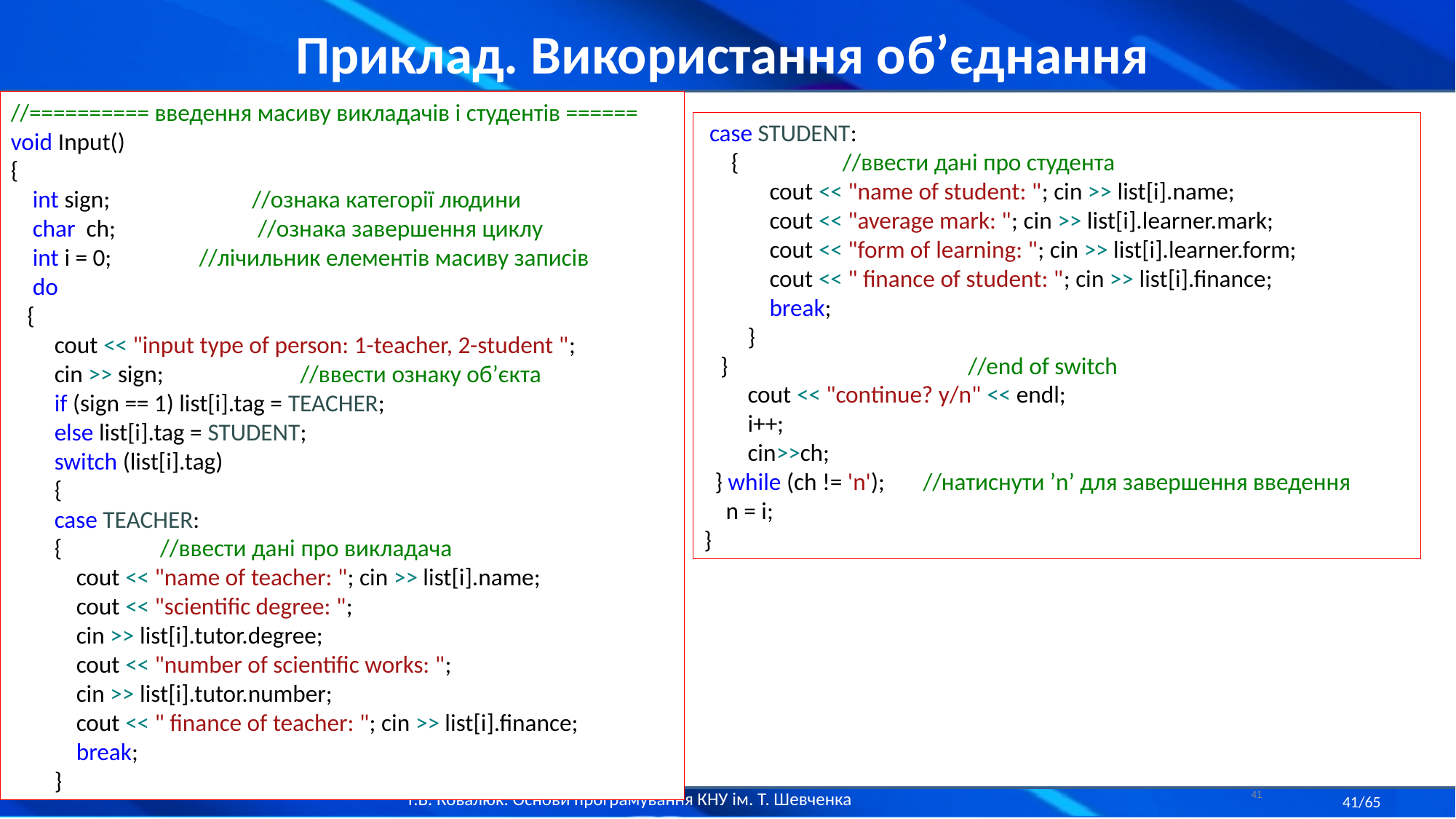

Приклад. Використання об’єднання
//========== введення масиву викладачів і студентів ======
void Input()
{
    int sign;                          //ознака категорії людини
    char  ch;                          //ознака завершення циклу
    int i = 0;                //лічильник елементів масиву записів
    do
   {
        cout << "input type of person: 1-teacher, 2-student ";
        cin >> sign;                         //ввести ознаку об’єкта
        if (sign == 1) list[i].tag = TEACHER;
        else list[i].tag = STUDENT;
        switch (list[i].tag)
        {
        case TEACHER:
        {                  //ввести дані про викладача
            cout << "name of teacher: "; cin >> list[i].name;
            cout << "scientific degree: ";
            cin >> list[i].tutor.degree;
            cout << "number of scientific works: ";
            cin >> list[i].tutor.number;
            cout << " finance of teacher: "; cin >> list[i].finance;
            break;
        }
 case STUDENT:
     {                   //ввести дані про студента
            cout << "name of student: "; cin >> list[i].name;
            cout << "average mark: "; cin >> list[i].learner.mark;
            cout << "form of learning: "; cin >> list[i].learner.form;
            cout << " finance of student: "; cin >> list[i].finance;
            break;
        }
   }                                            //end of switch
        cout << "continue? y/n" << endl;
        i++;
        cin>>ch;
  } while (ch != 'n');       //натиснути ’n’ для завершення введення
    n = i;
}
41